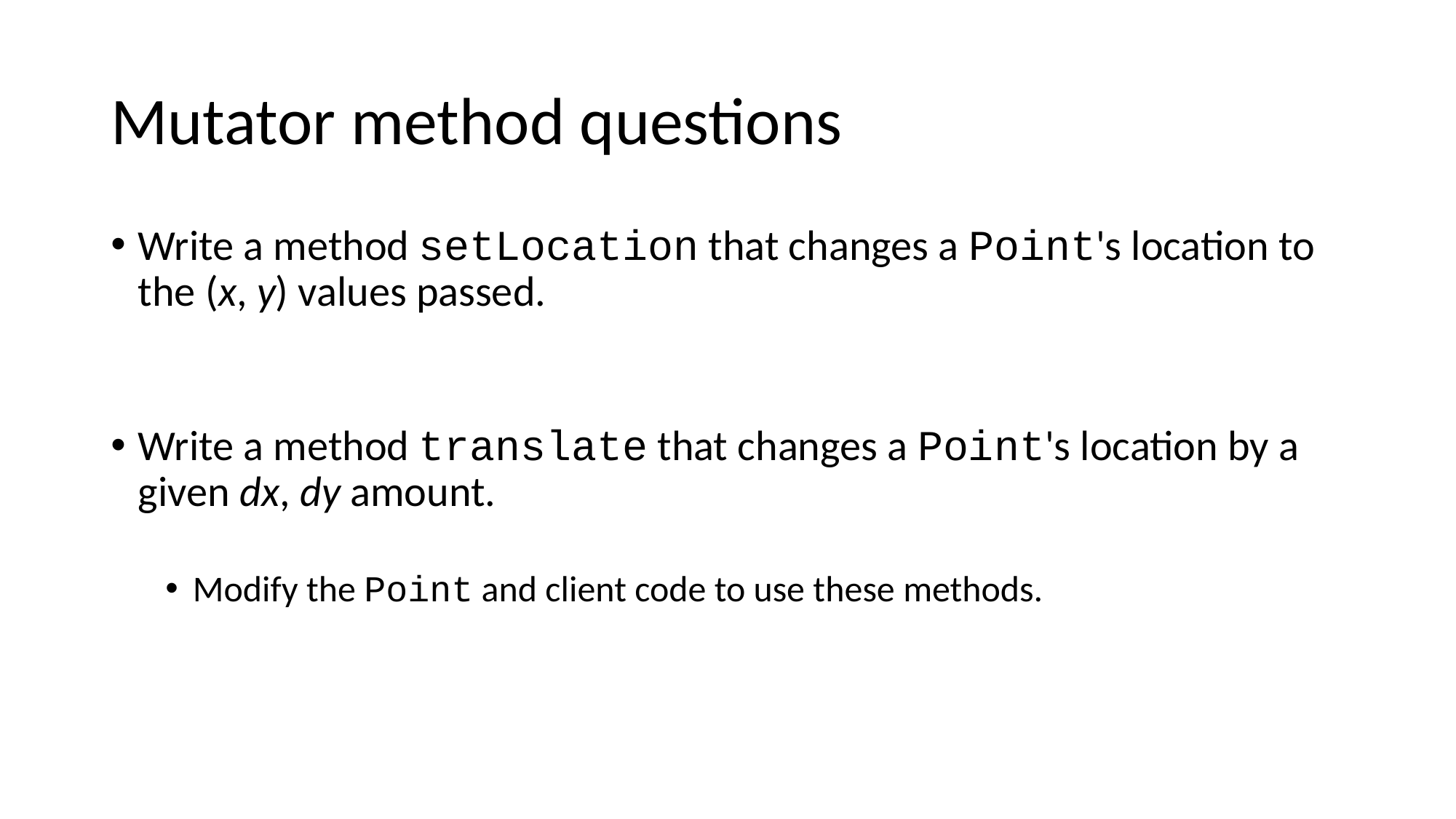

# Mutator method questions
Write a method setLocation that changes a Point's location to the (x, y) values passed.

Write a method translate that changes a Point's location by a given dx, dy amount.

Modify the Point and client code to use these methods.